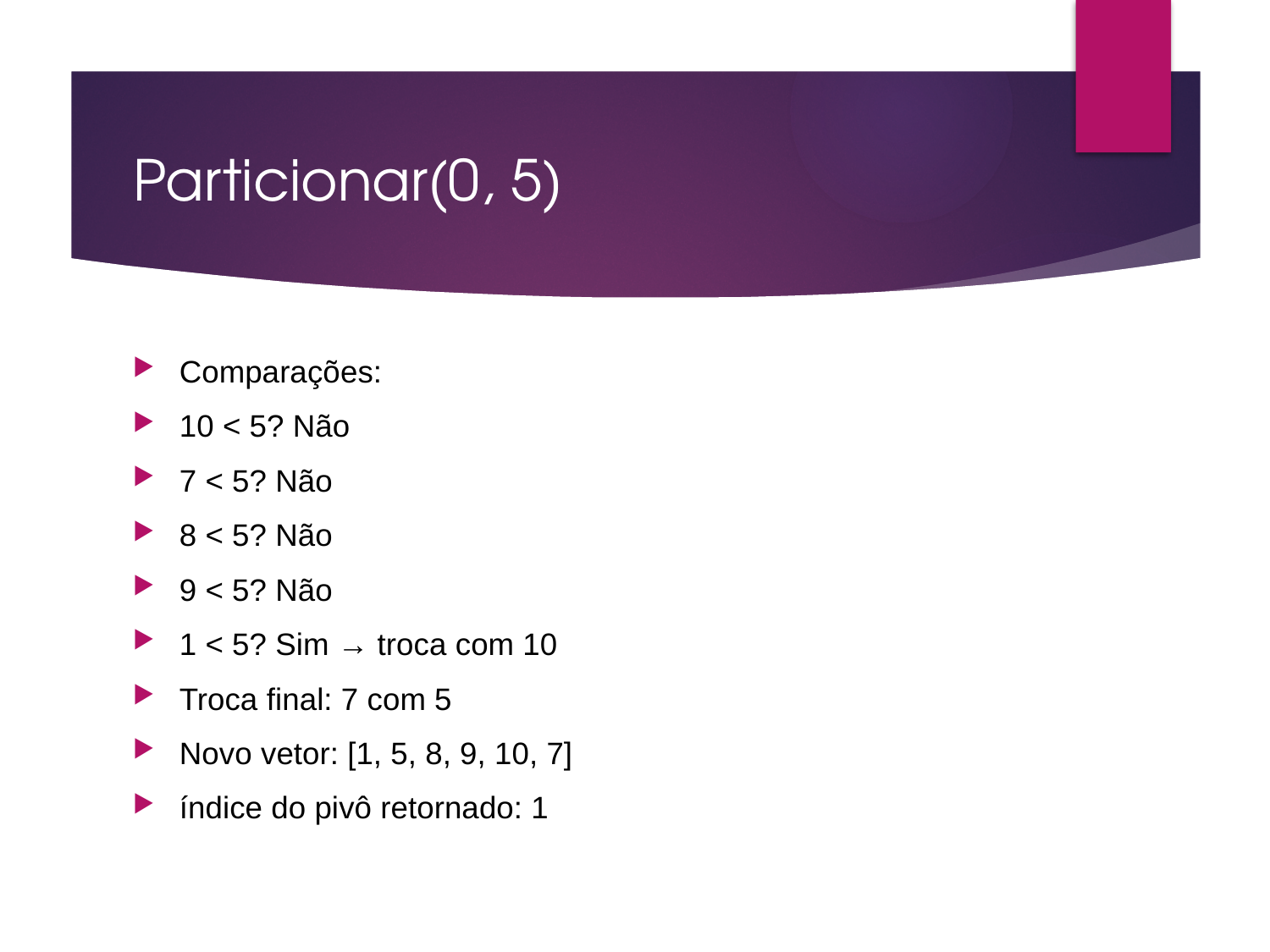

# Particionar(0, 5)
Comparações:
10 < 5? Não
7 < 5? Não
8 < 5? Não
9 < 5? Não
1 < 5? Sim → troca com 10
Troca final: 7 com 5
Novo vetor: [1, 5, 8, 9, 10, 7]
índice do pivô retornado: 1